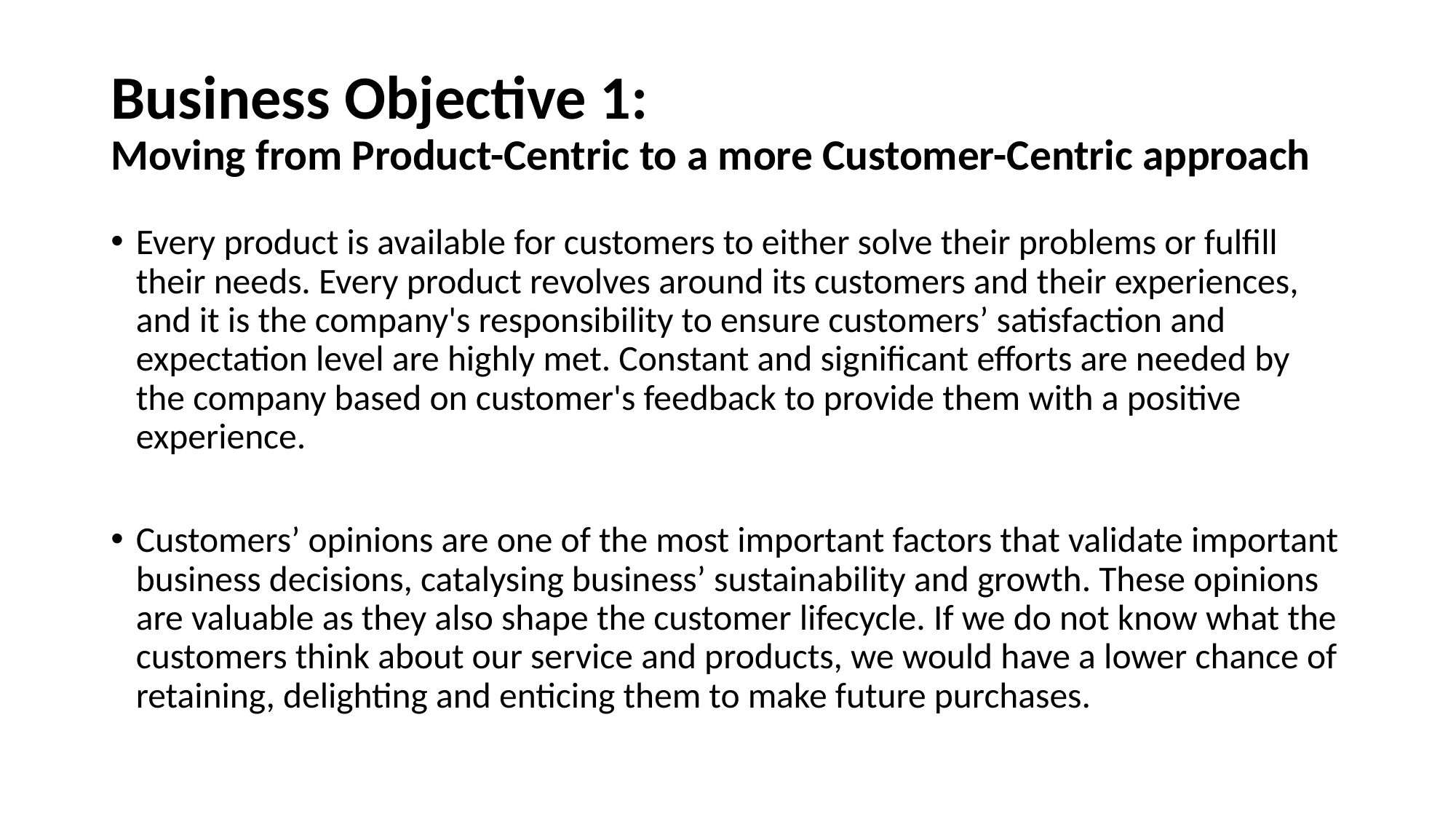

# Business Objective 1: Moving from Product-Centric to a more Customer-Centric approach
Every product is available for customers to either solve their problems or fulfill their needs. Every product revolves around its customers and their experiences, and it is the company's responsibility to ensure customers’ satisfaction and expectation level are highly met. Constant and significant efforts are needed by the company based on customer's feedback to provide them with a positive experience.

Customers’ opinions are one of the most important factors that validate important business decisions, catalysing business’ sustainability and growth. These opinions are valuable as they also shape the customer lifecycle. If we do not know what the customers think about our service and products, we would have a lower chance of retaining, delighting and enticing them to make future purchases.